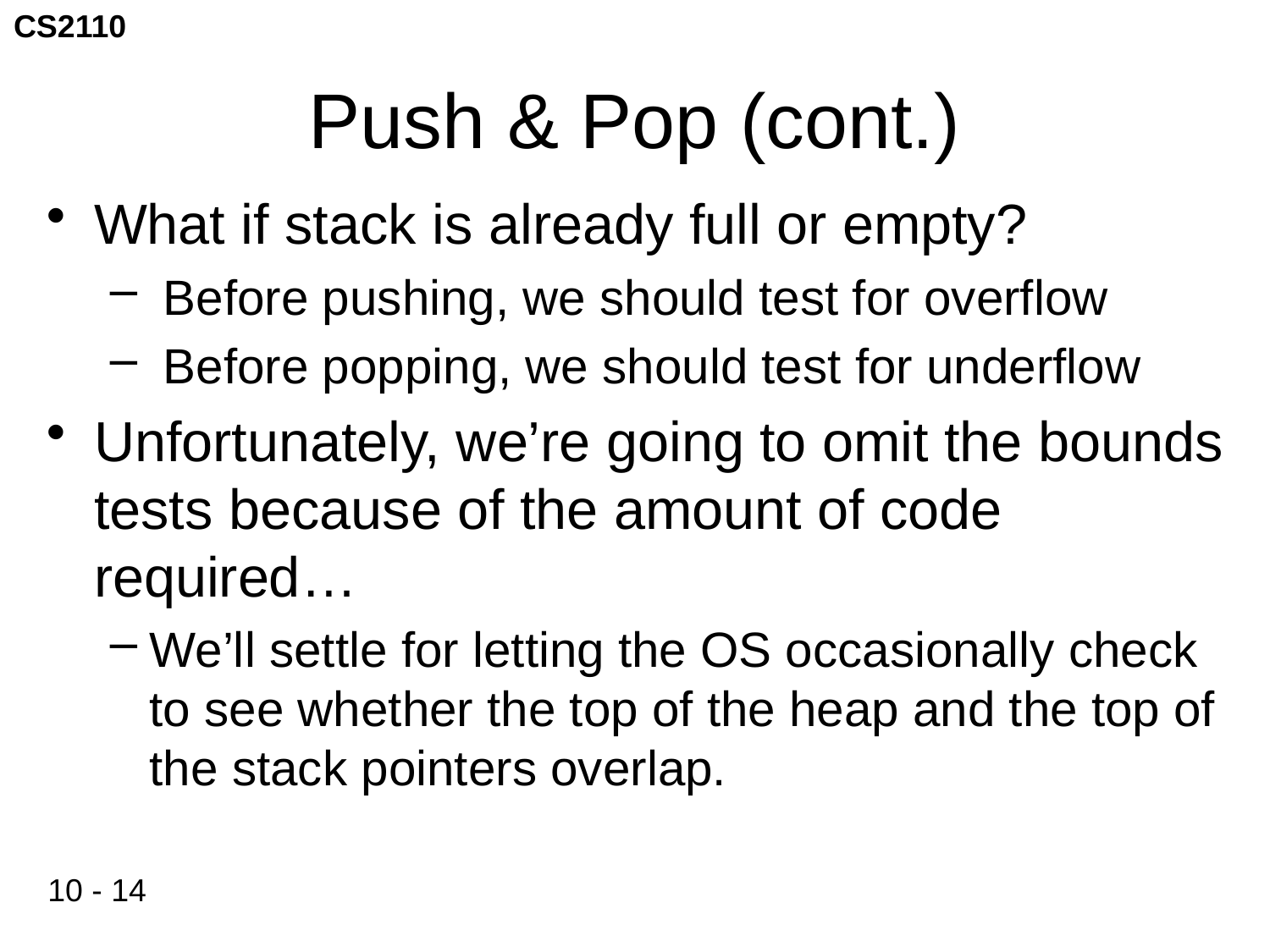

# Push & Pop (cont.)
What if stack is already full or empty?
 Before pushing, we should test for overflow
 Before popping, we should test for underflow
Unfortunately, we’re going to omit the bounds tests because of the amount of code required…
We’ll settle for letting the OS occasionally check to see whether the top of the heap and the top of the stack pointers overlap.

10 - 14